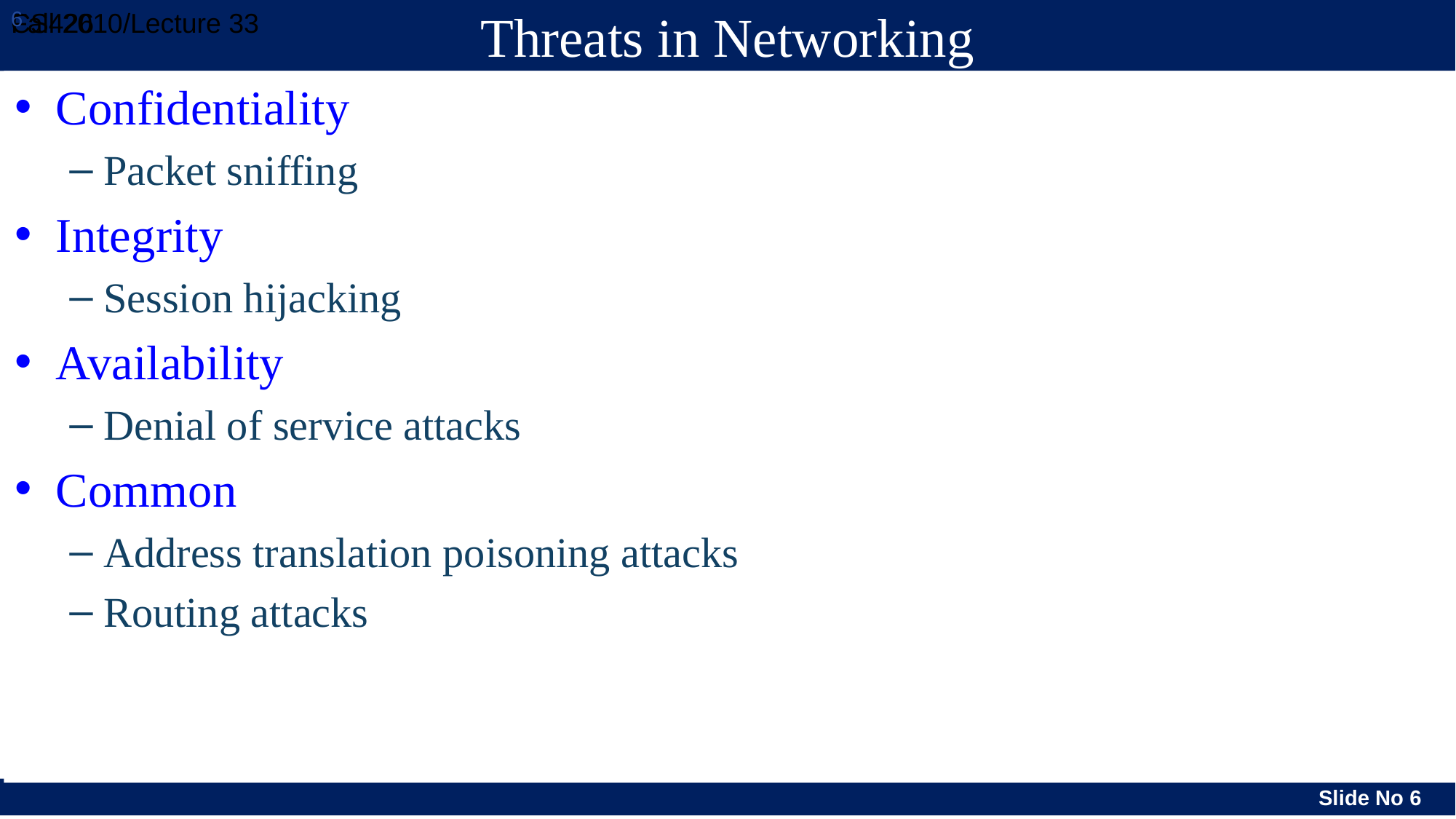

# Threats in Networking
CS426
Fall 2010/Lecture 33
6
Confidentiality
Packet sniffing
Integrity
Session hijacking
Availability
Denial of service attacks
Common
Address translation poisoning attacks
Routing attacks